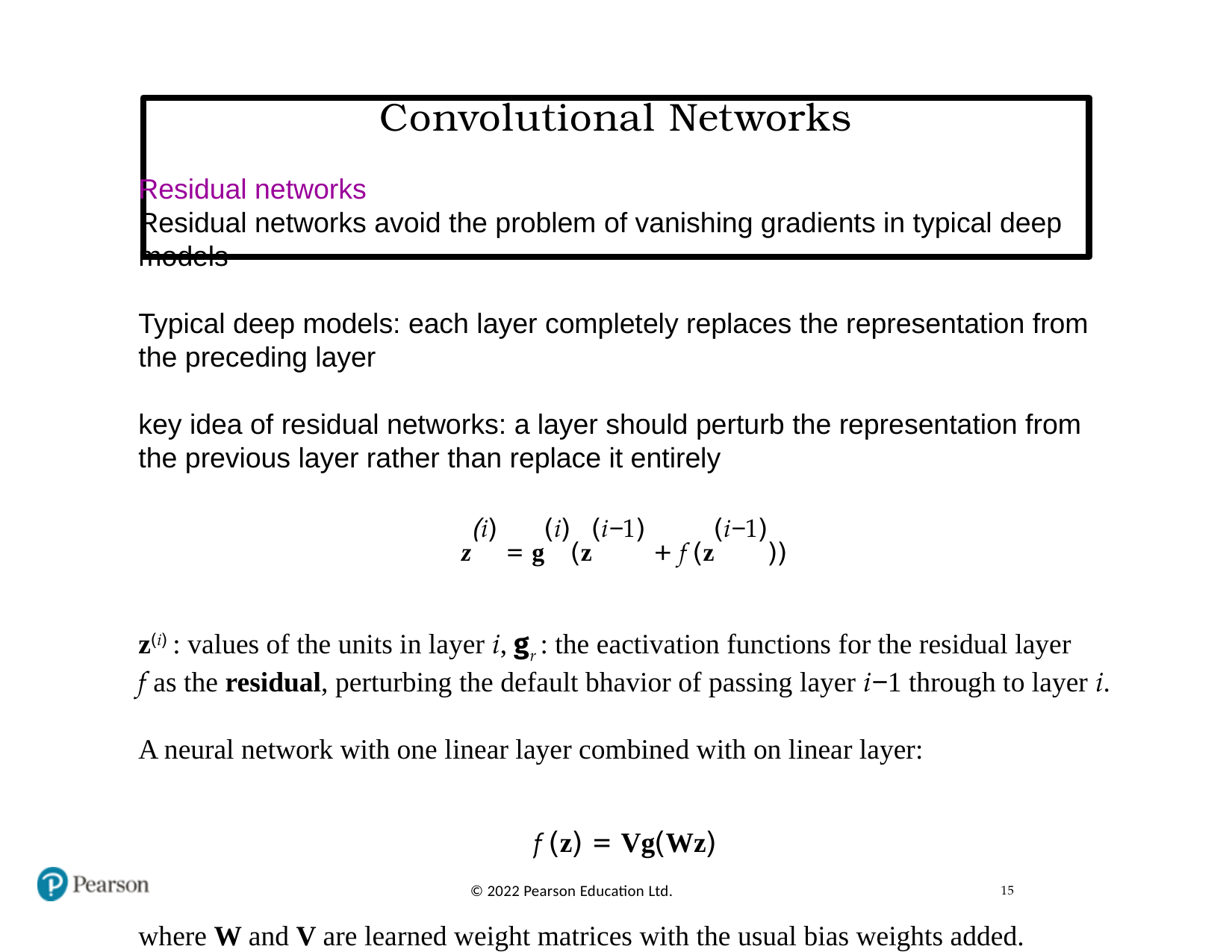

# Convolutional Networks
Residual networks
Residual networks avoid the problem of vanishing gradients in typical deep models

Typical deep models: each layer completely replaces the representation from the preceding layer

key idea of residual networks: a layer should perturb the representation from
the previous layer rather than replace it entirely

z(i) = g(i)(z(i−1) + f (z(i−1)))

z(i) : values of the units in layer i, gr : the eactivation functions for the residual layer
f as the residual, perturbing the default bhavior of passing layer i−1 through to layer i.

A neural network with one linear layer combined with on linear layer:

f (z) = Vg(Wz)

where W and V are learned weight matrices with the usual bias weights added.

15